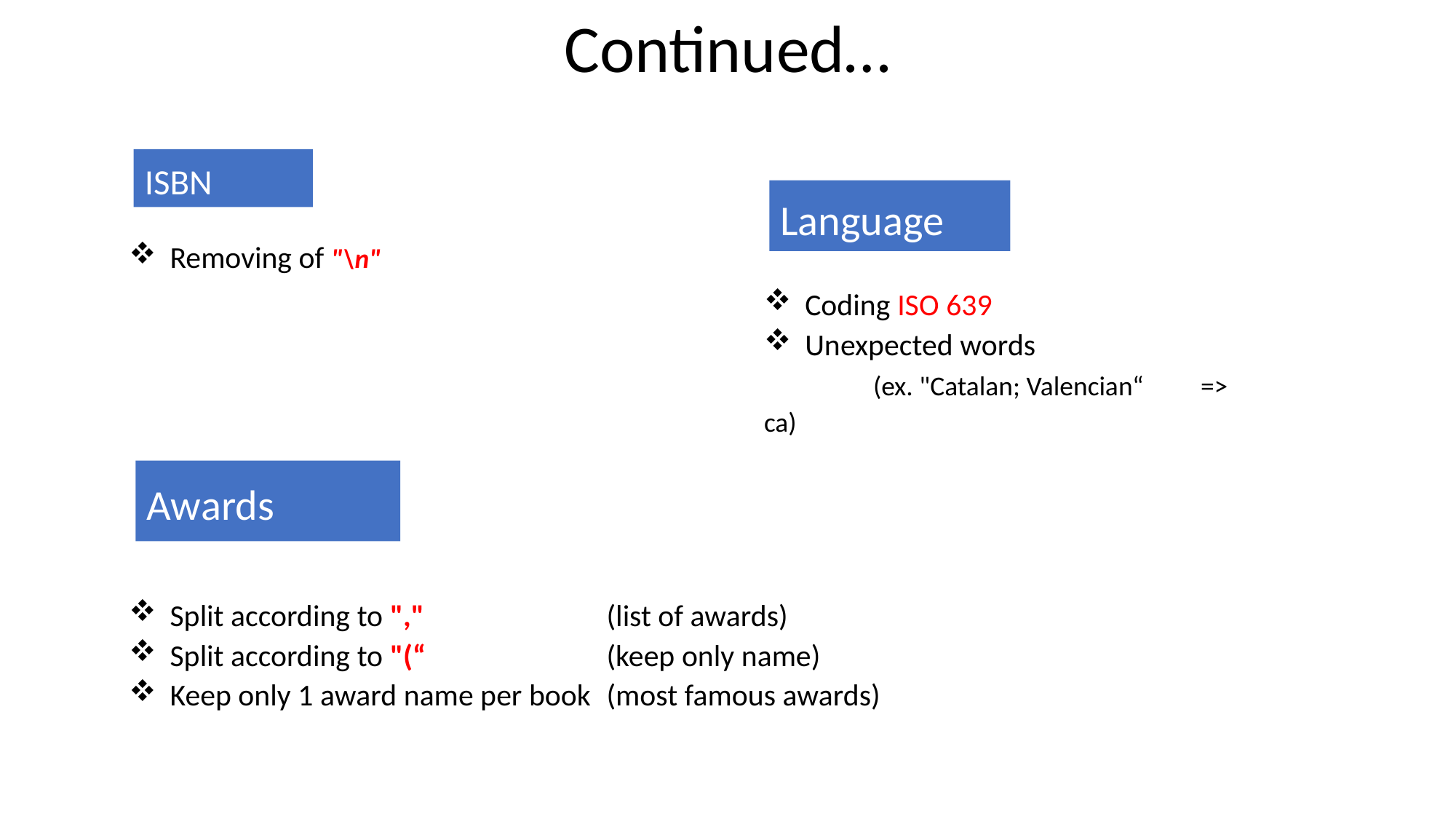

Continued…
ISBN
Language
Removing of "\n"
Coding ISO 639
Unexpected words
	(ex. "Catalan; Valencian“ 	=> 	ca)
Awards
Split according to "," 		(list of awards)
Split according to "(“ 		(keep only name)
Keep only 1 award name per book 	(most famous awards)